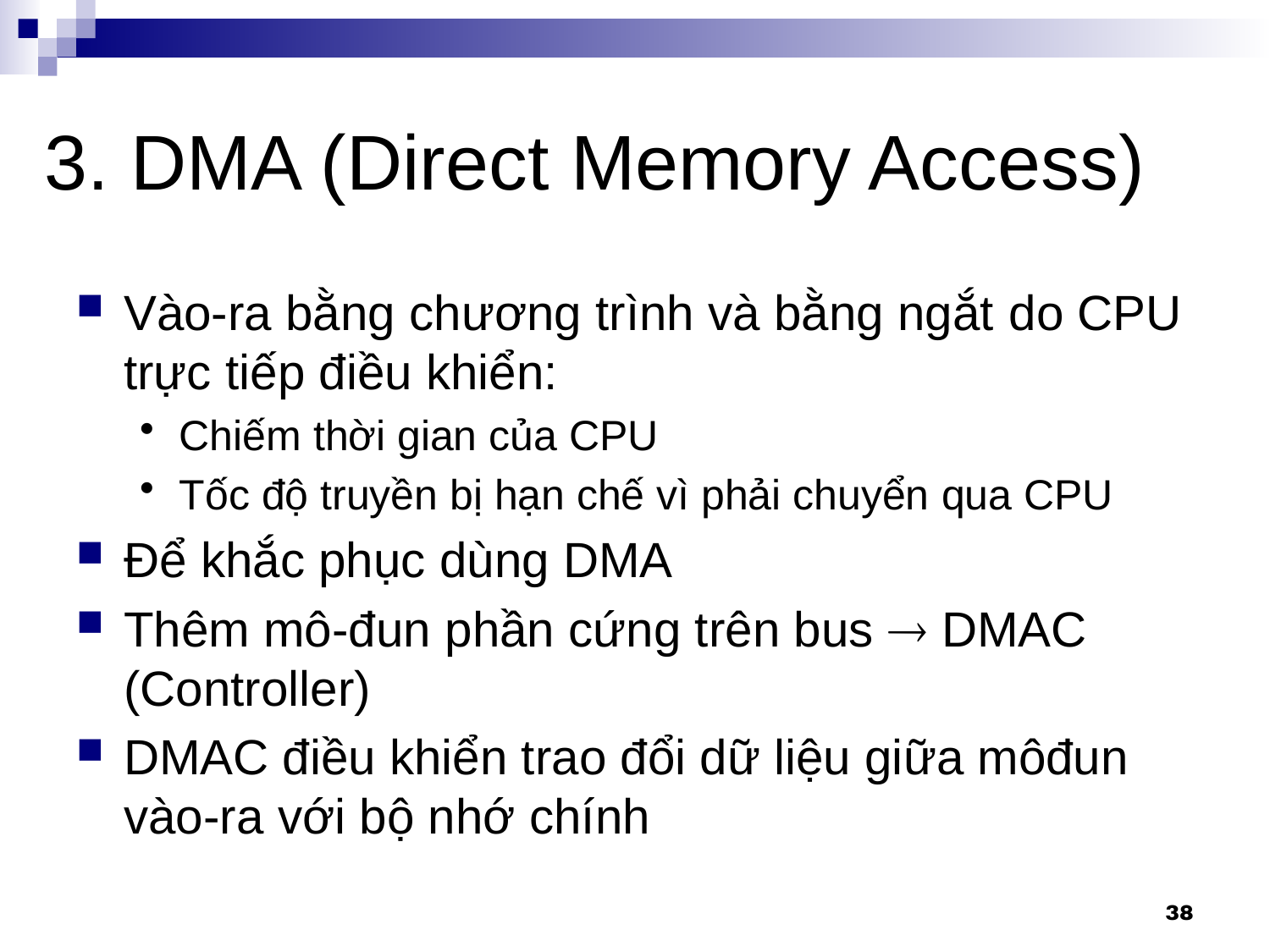

# 3. DMA (Direct Memory Access)
Vào-ra bằng chương trình và bằng ngắt do CPU trực tiếp điều khiển:
Chiếm thời gian của CPU
Tốc độ truyền bị hạn chế vì phải chuyển qua CPU
Để khắc phục dùng DMA
Thêm mô-đun phần cứng trên bus → DMAC (Controller)
DMAC điều khiển trao đổi dữ liệu giữa môđun vào-ra với bộ nhớ chính
38